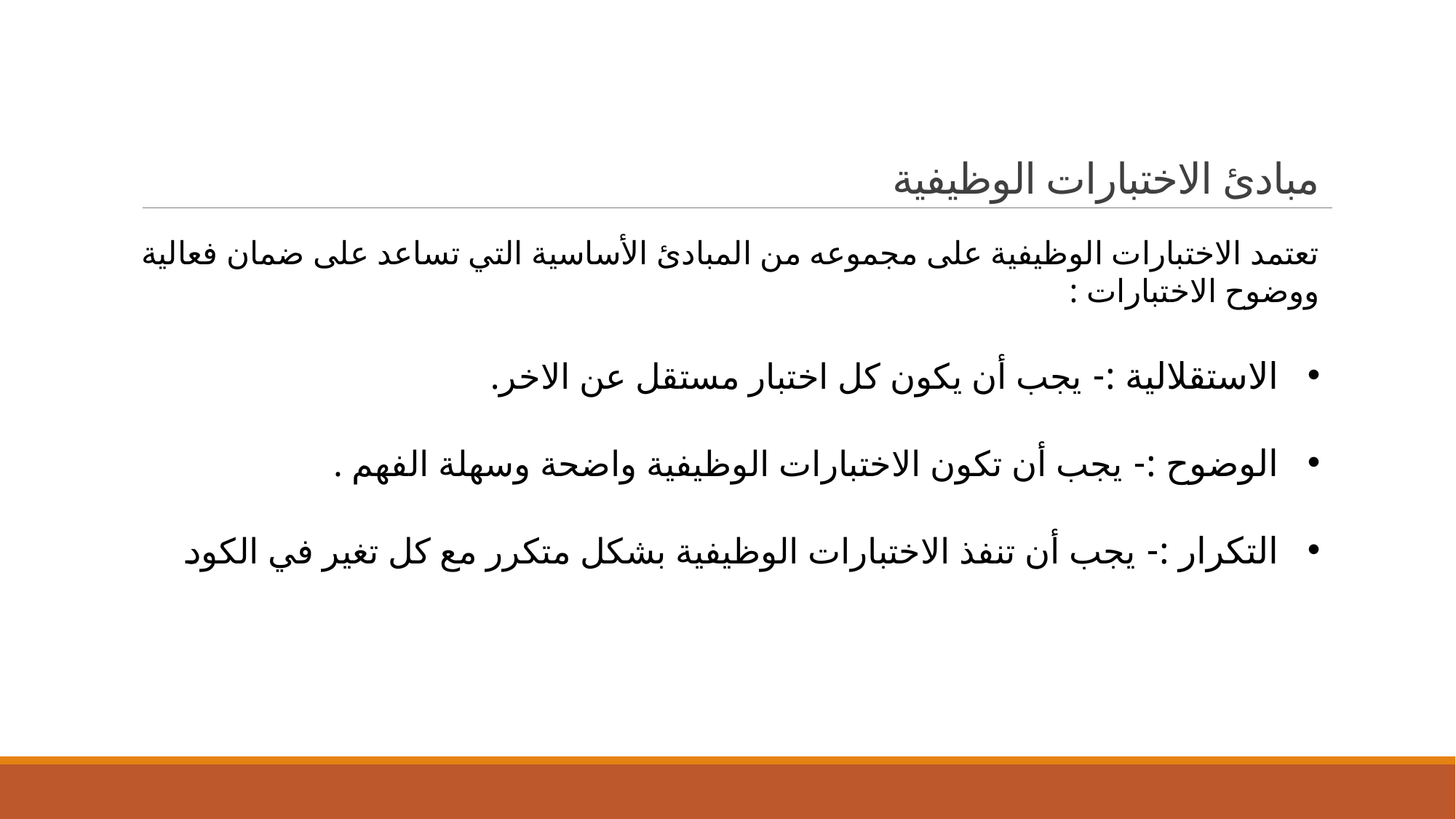

# مبادئ الاختبارات الوظيفية
تعتمد الاختبارات الوظيفية على مجموعه من المبادئ الأساسية التي تساعد على ضمان فعالية ووضوح الاختبارات :
الاستقلالية :- يجب أن يكون كل اختبار مستقل عن الاخر.
الوضوح :- يجب أن تكون الاختبارات الوظيفية واضحة وسهلة الفهم .
التكرار :- يجب أن تنفذ الاختبارات الوظيفية بشكل متكرر مع كل تغير في الكود